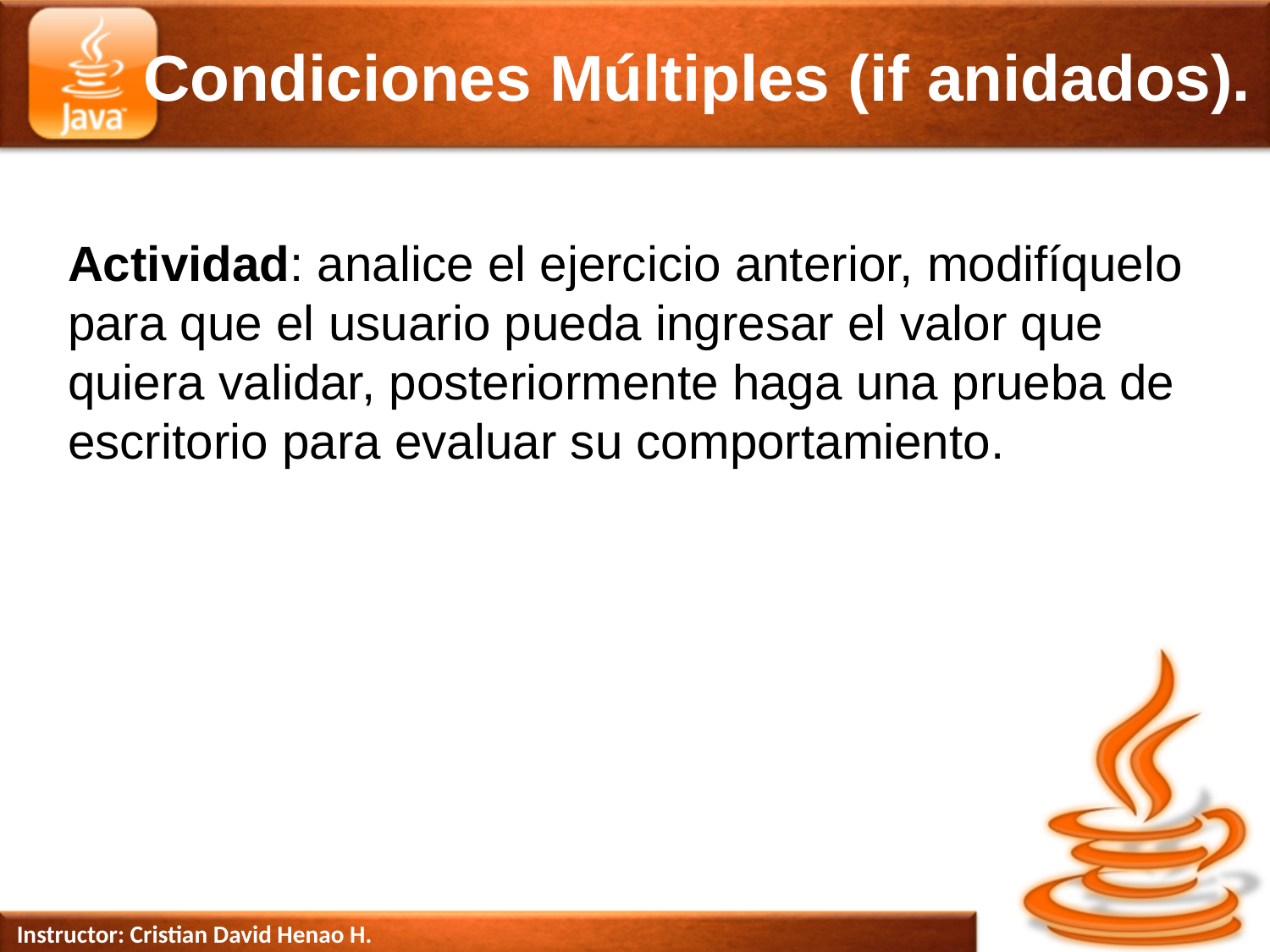

# Condiciones Múltiples (if anidados).
Actividad: analice el ejercicio anterior, modifíquelo para que el usuario pueda ingresar el valor que quiera validar, posteriormente haga una prueba de escritorio para evaluar su comportamiento.

Instructor: Cristian David Henao H.